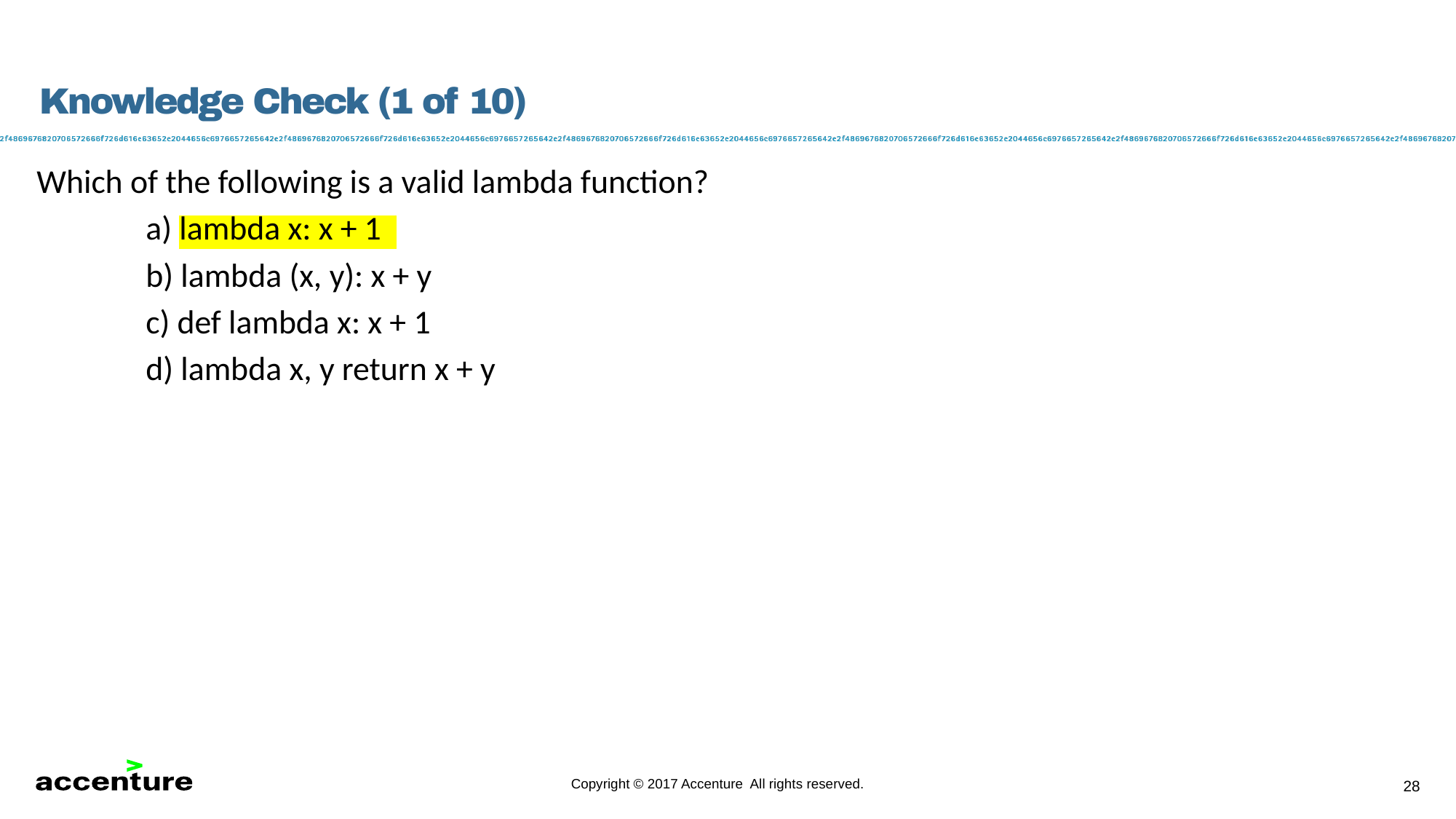

Knowledge Check (1 of 10)
Which of the following is a valid lambda function?
	a) lambda x: x + 1
	b) lambda (x, y): x + y
	c) def lambda x: x + 1
	d) lambda x, y return x + y

28